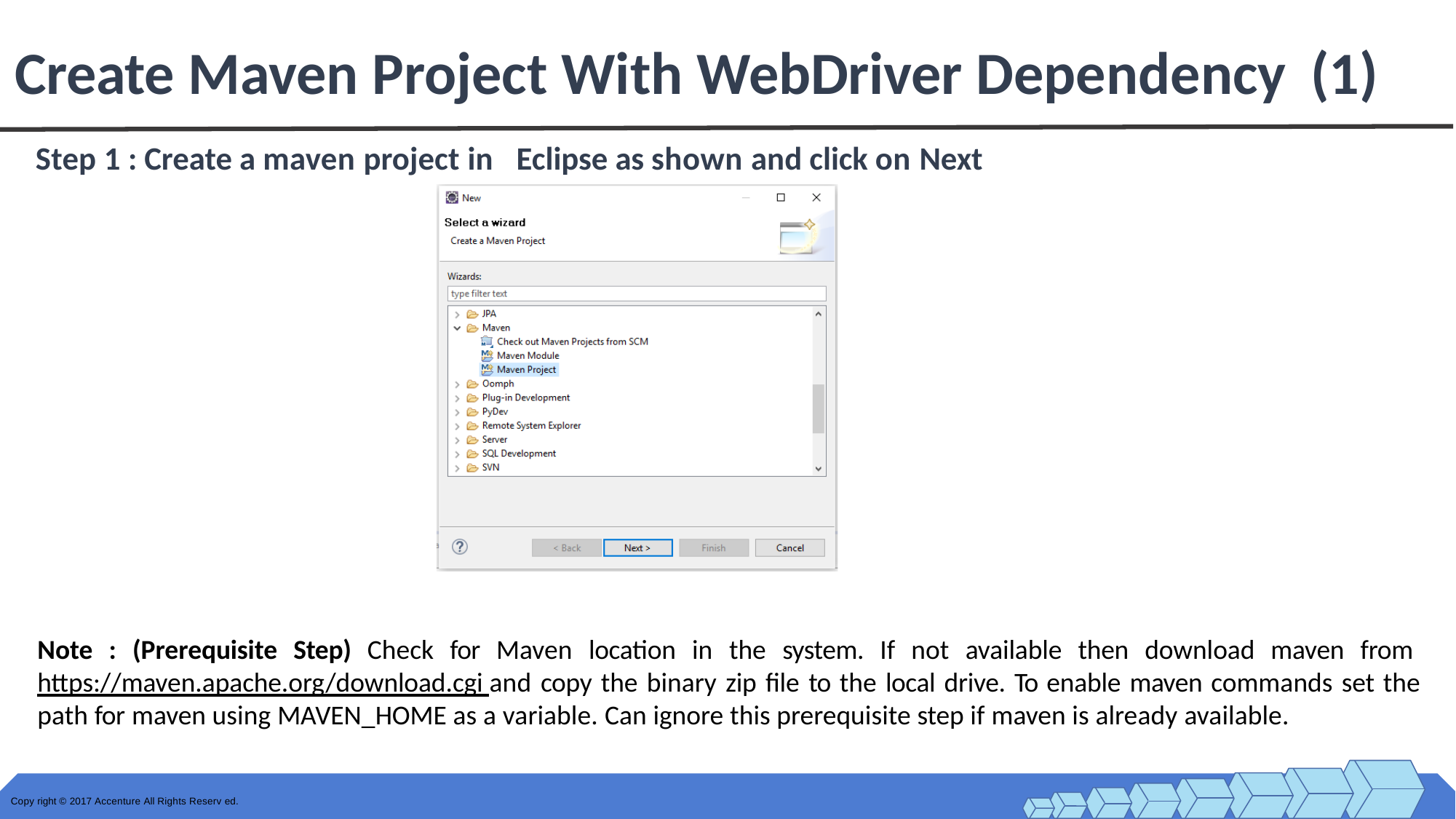

# Create Maven Project With WebDriver Dependency (1)

Step 1 : Create a maven project in	Eclipse as shown and click on Next

Note : (Prerequisite Step) Check for Maven location in the system. If not available then download maven from  https://maven.apache.org/download.cgi and copy the binary zip file to the local drive. To enable maven commands set the  path for maven using MAVEN_HOME as a variable. Can ignore this prerequisite step if maven is already available.

Copy right © 2017 Accenture All Rights Reserv ed.